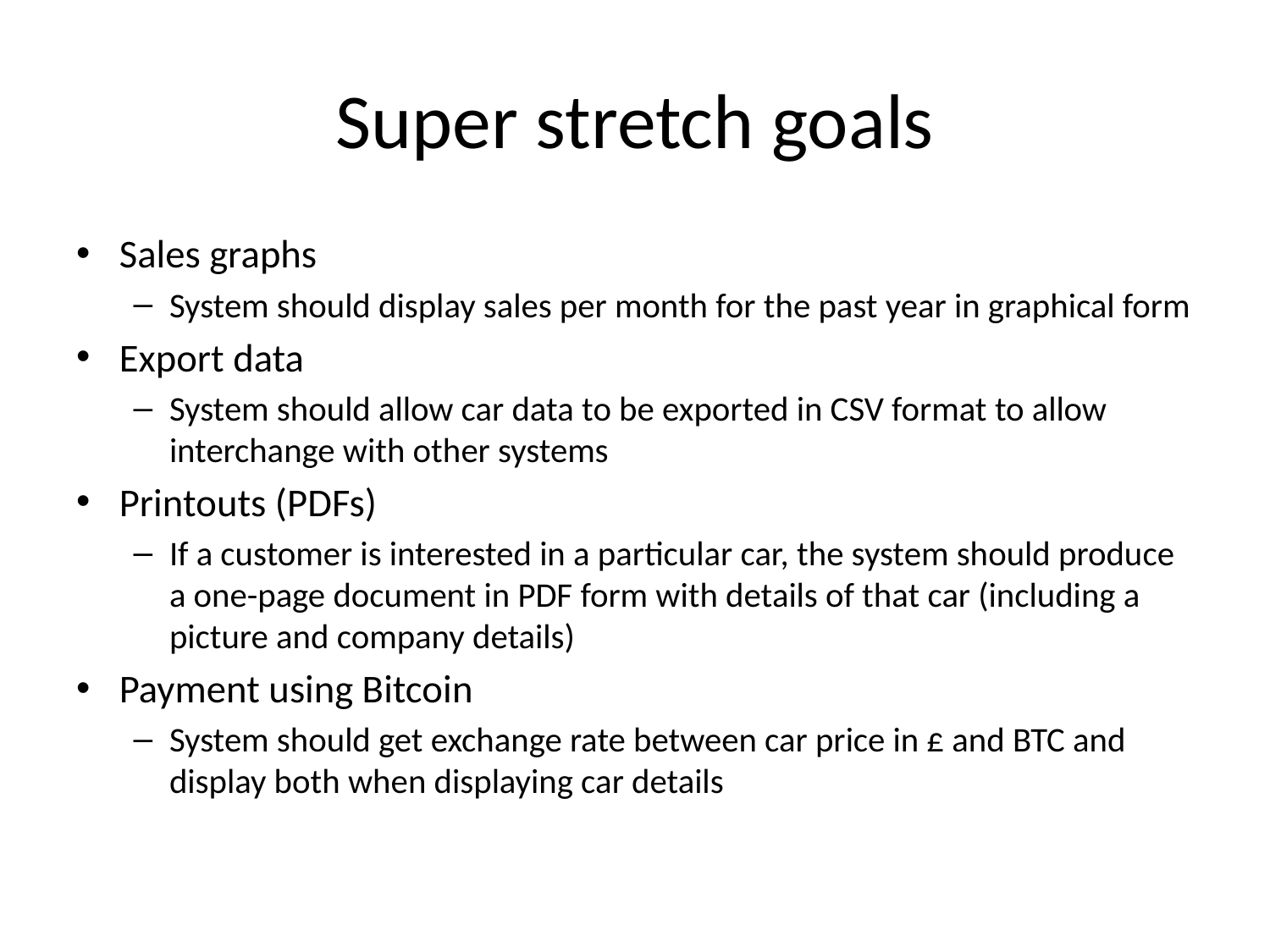

# Super stretch goals
Sales graphs
System should display sales per month for the past year in graphical form
Export data
System should allow car data to be exported in CSV format to allow interchange with other systems
Printouts (PDFs)
If a customer is interested in a particular car, the system should produce a one-page document in PDF form with details of that car (including a picture and company details)
Payment using Bitcoin
System should get exchange rate between car price in £ and BTC and display both when displaying car details